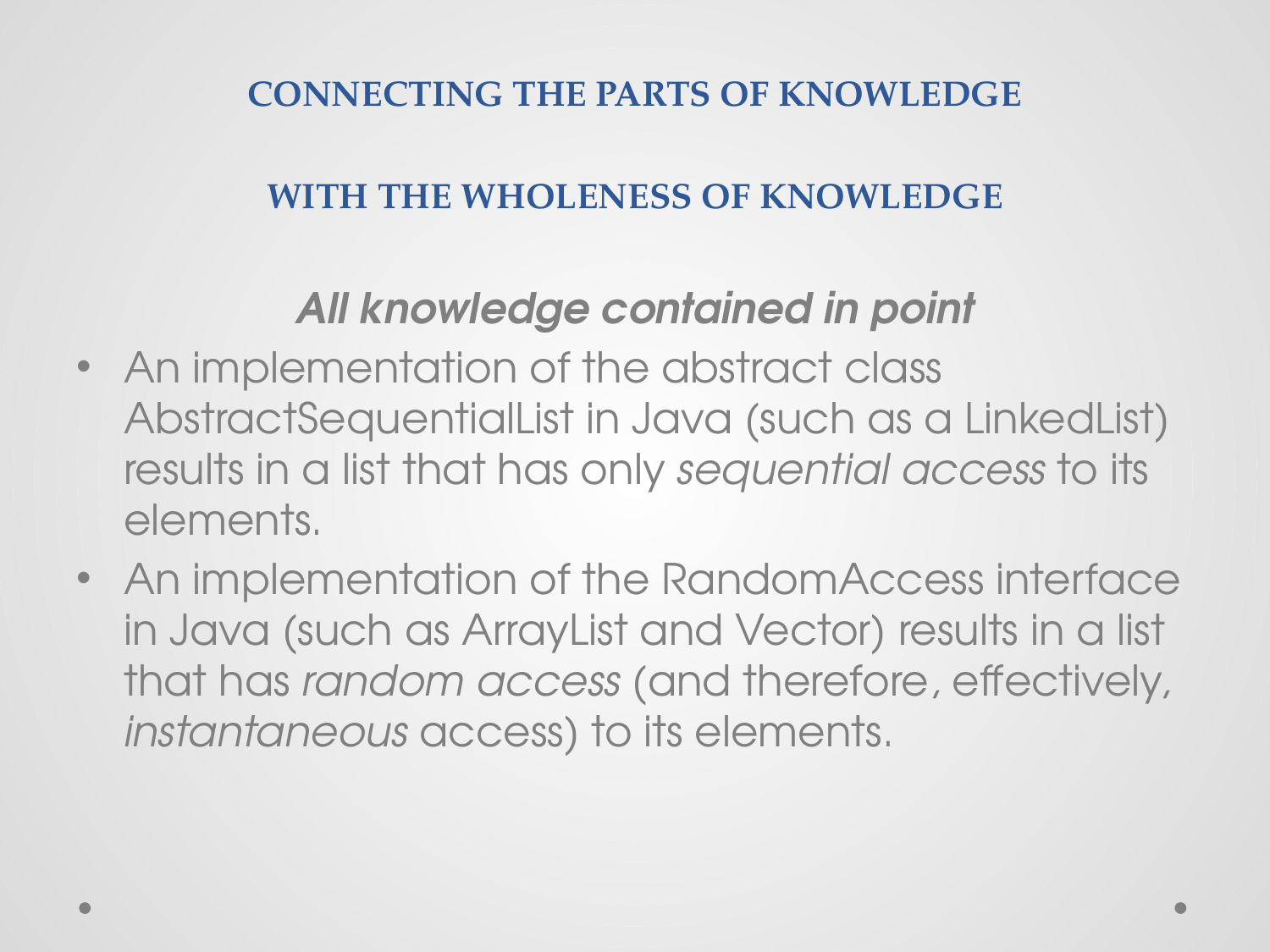

# CONNECTING THE PARTS OF KNOWLEDGE WITH THE WHOLENESS OF KNOWLEDGE
All knowledge contained in point
An implementation of the abstract class AbstractSequentialList in Java (such as a LinkedList) results in a list that has only sequential access to its elements.
An implementation of the RandomAccess interface in Java (such as ArrayList and Vector) results in a list that has random access (and therefore, effectively, instantaneous access) to its elements.